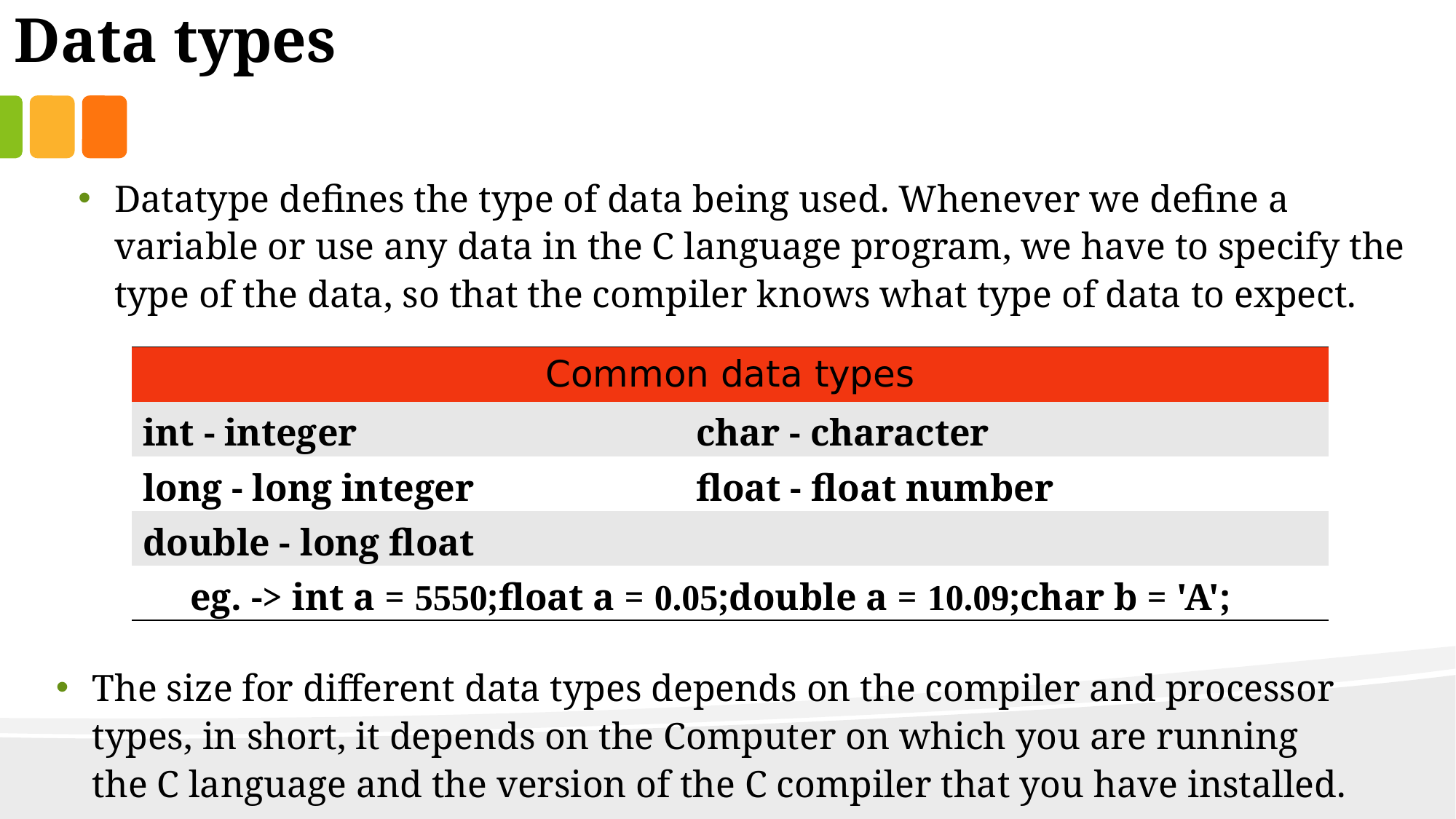

Data types
Datatype defines the type of data being used. Whenever we define a variable or use any data in the C language program, we have to specify the type of the data, so that the compiler knows what type of data to expect.
| Common data types |  |
| --- | --- |
| int - integer | char - character |
| long - long integer | float - float number |
| double - long float |  |
| eg. -> int a = 5550;float a = 0.05;double a = 10.09;char b = 'A'; |  |
The size for different data types depends on the compiler and processor types, in short, it depends on the Computer on which you are running the C language and the version of the C compiler that you have installed.